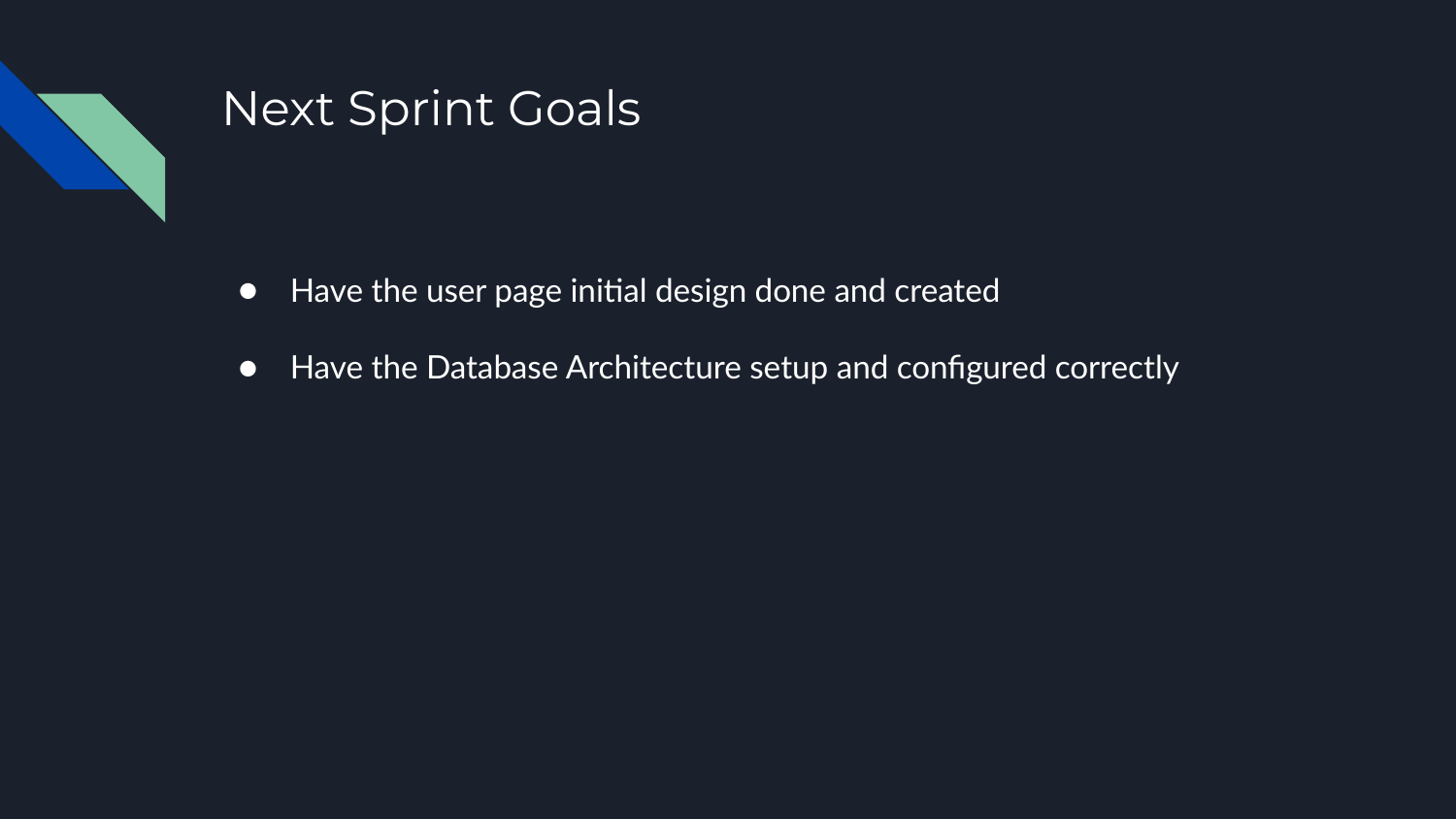

# Next Sprint Goals
Have the user page initial design done and created
Have the Database Architecture setup and configured correctly